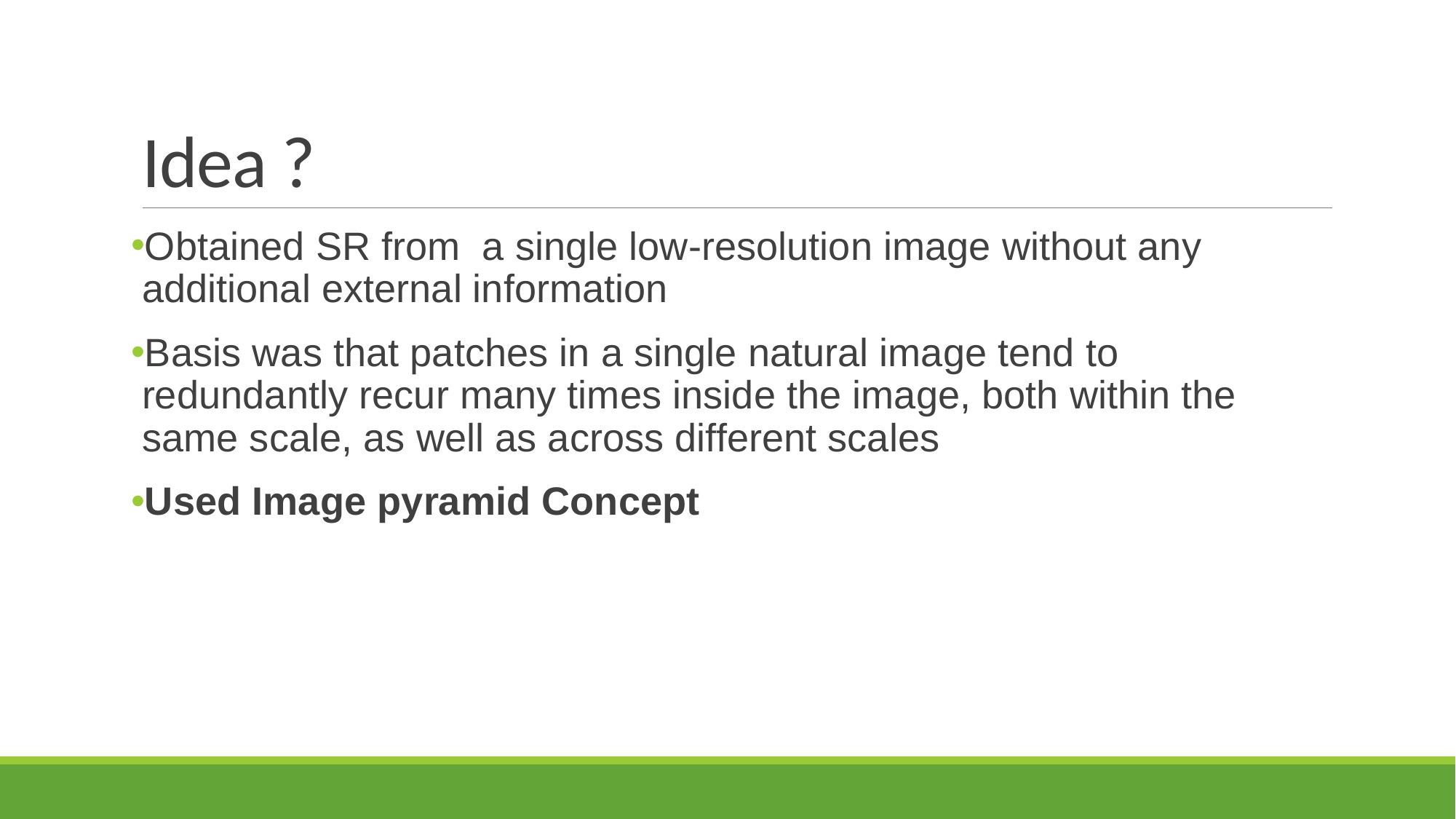

# Idea ?
Obtained SR from  a single low-resolution image without any additional external information
Basis was that patches in a single natural image tend to redundantly recur many times inside the image, both within the same scale, as well as across different scales
Used Image pyramid Concept